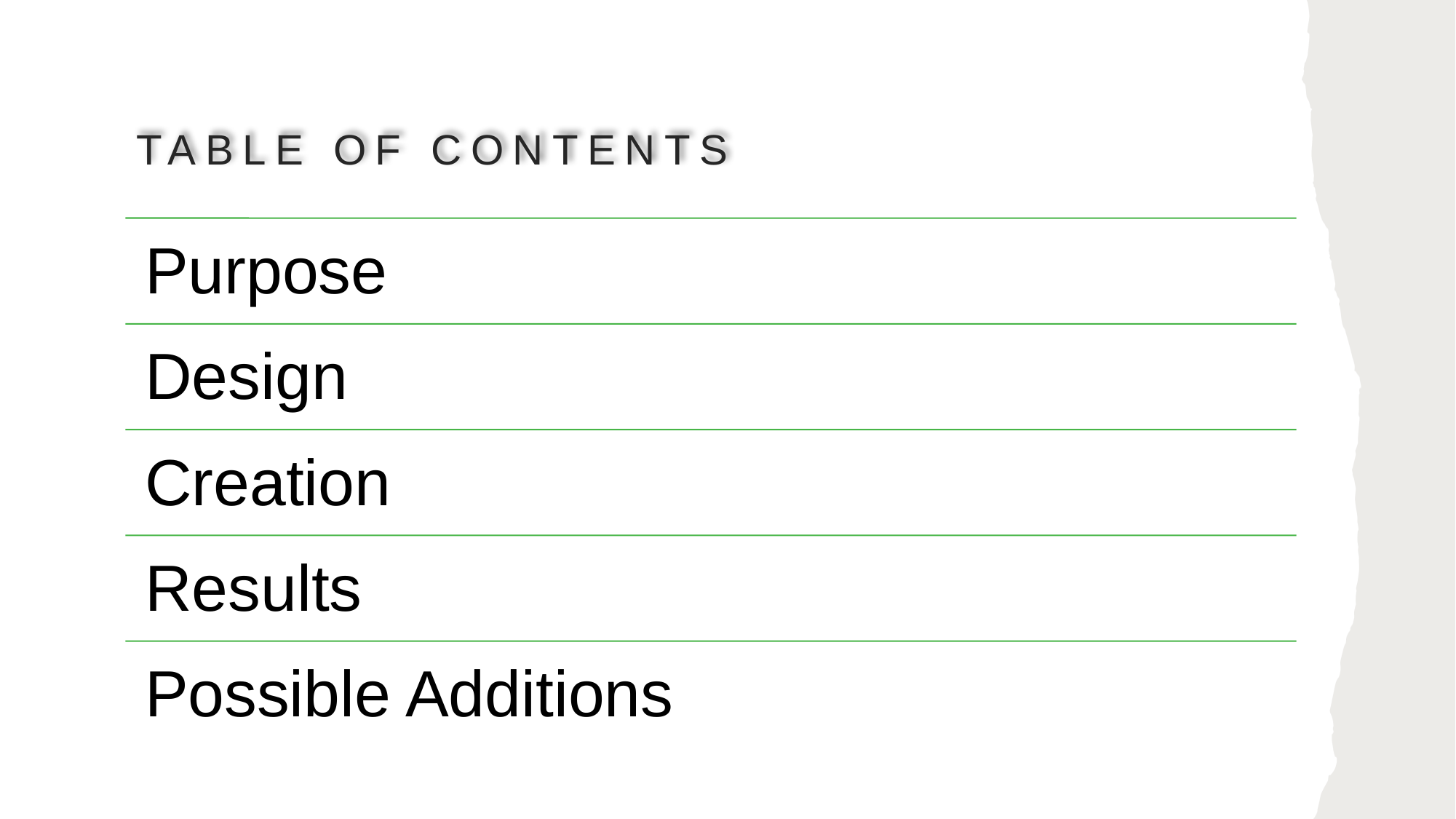

# Table of Contents
Purpose
Design
Creation
Results
Possible Additions